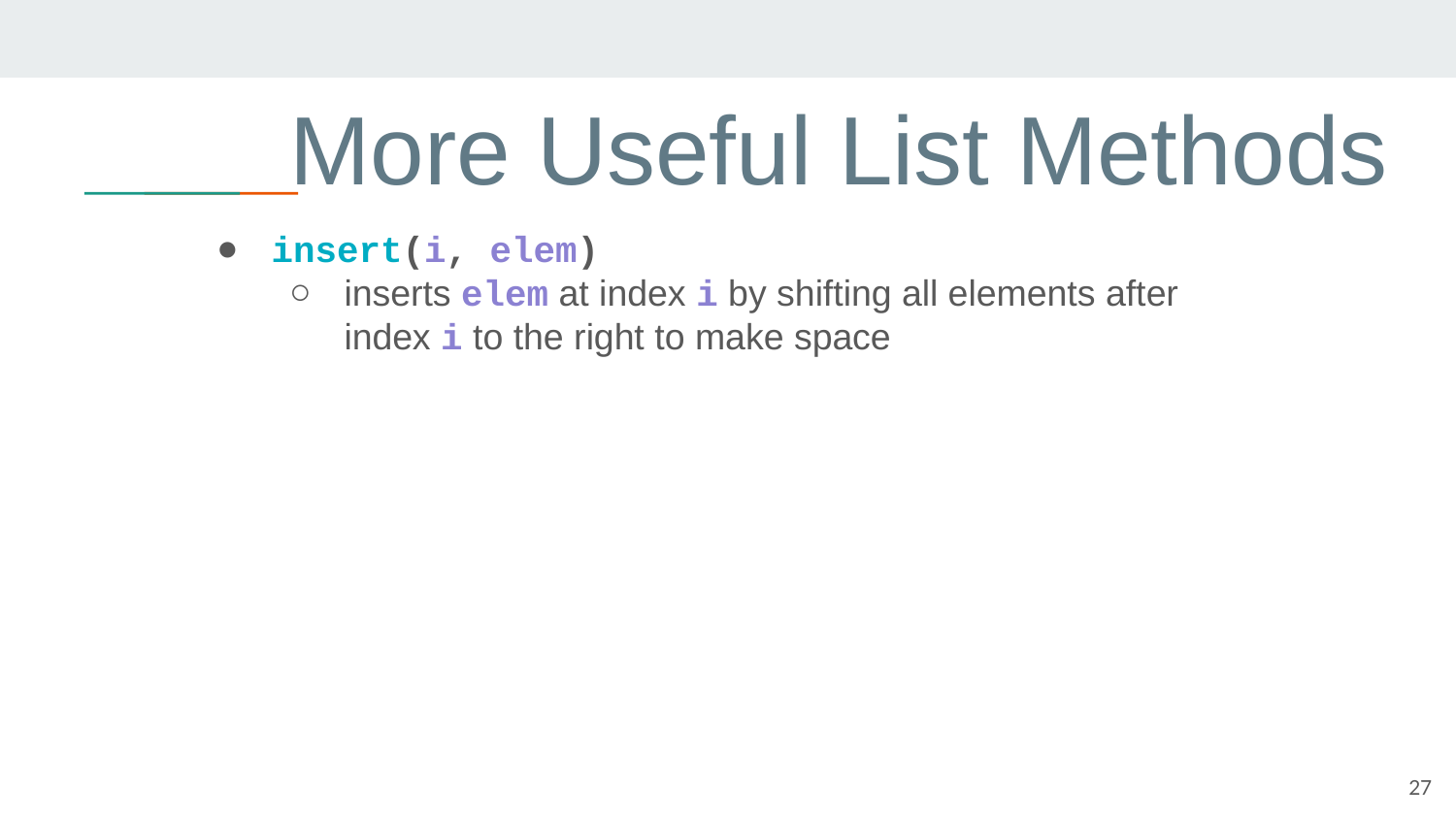

# More Useful List Methods

insert(i, elem)
inserts elem at index i by shifting all elements after index i to the right to make space

27